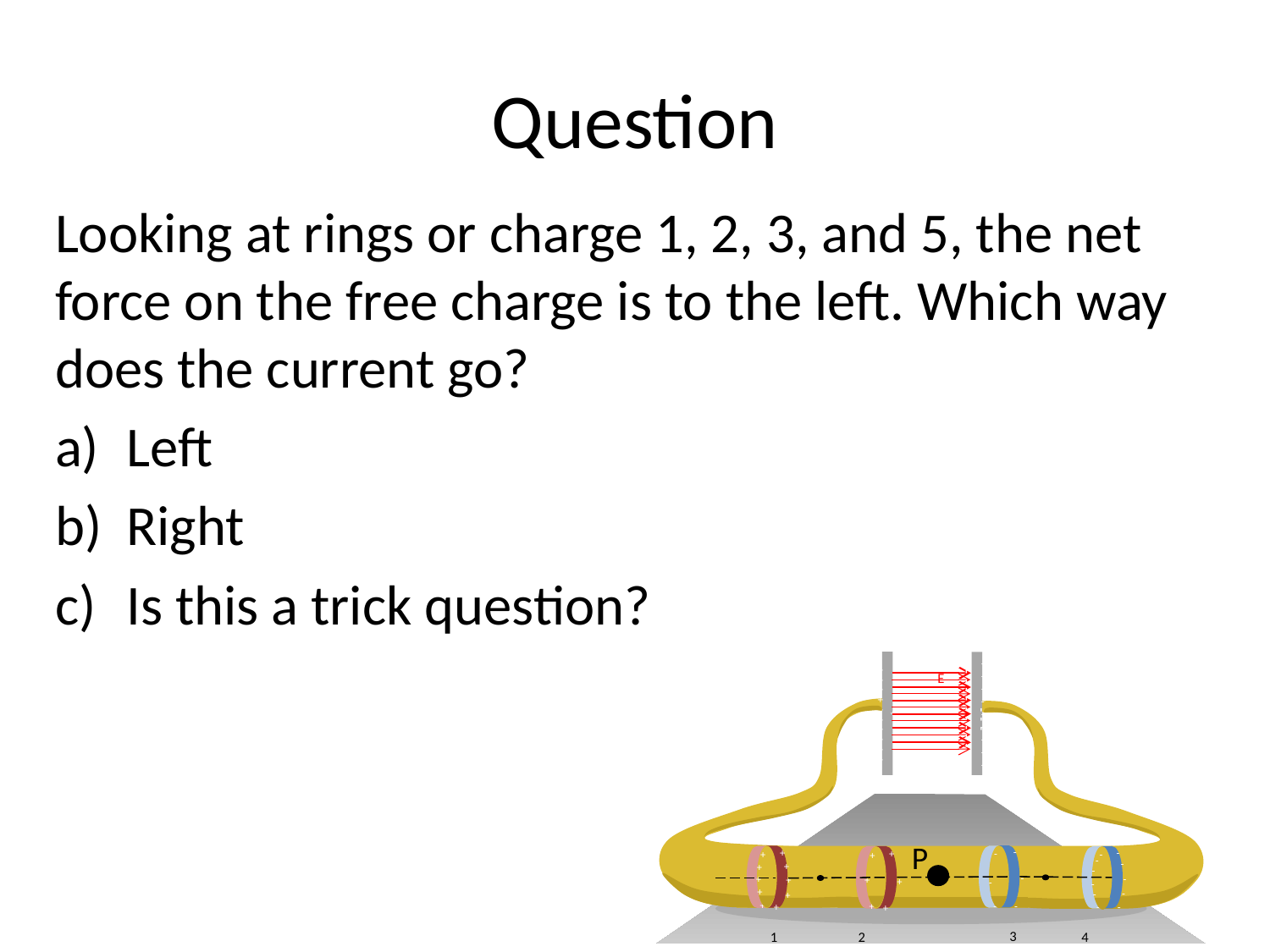

# Question
Looking at rings or charge 1, 2, 3, and 5, the net force on the free charge is to the left. Which way does the current go?
Left
Right
Is this a trick question?
-
-
-
-
-
-
-
-
-

E
 -  -  -  -  -  -  -  -  -  -  -  -  -
+  +  +  +  +  +  +  +  +  +  +

-
-
+
+
-
-
+
+

-
-
+
+
-
-
+
-
+
+
+
-
-

+
-
-
+
+
-
+
-
-
-
+
+

3
2
1
4

P